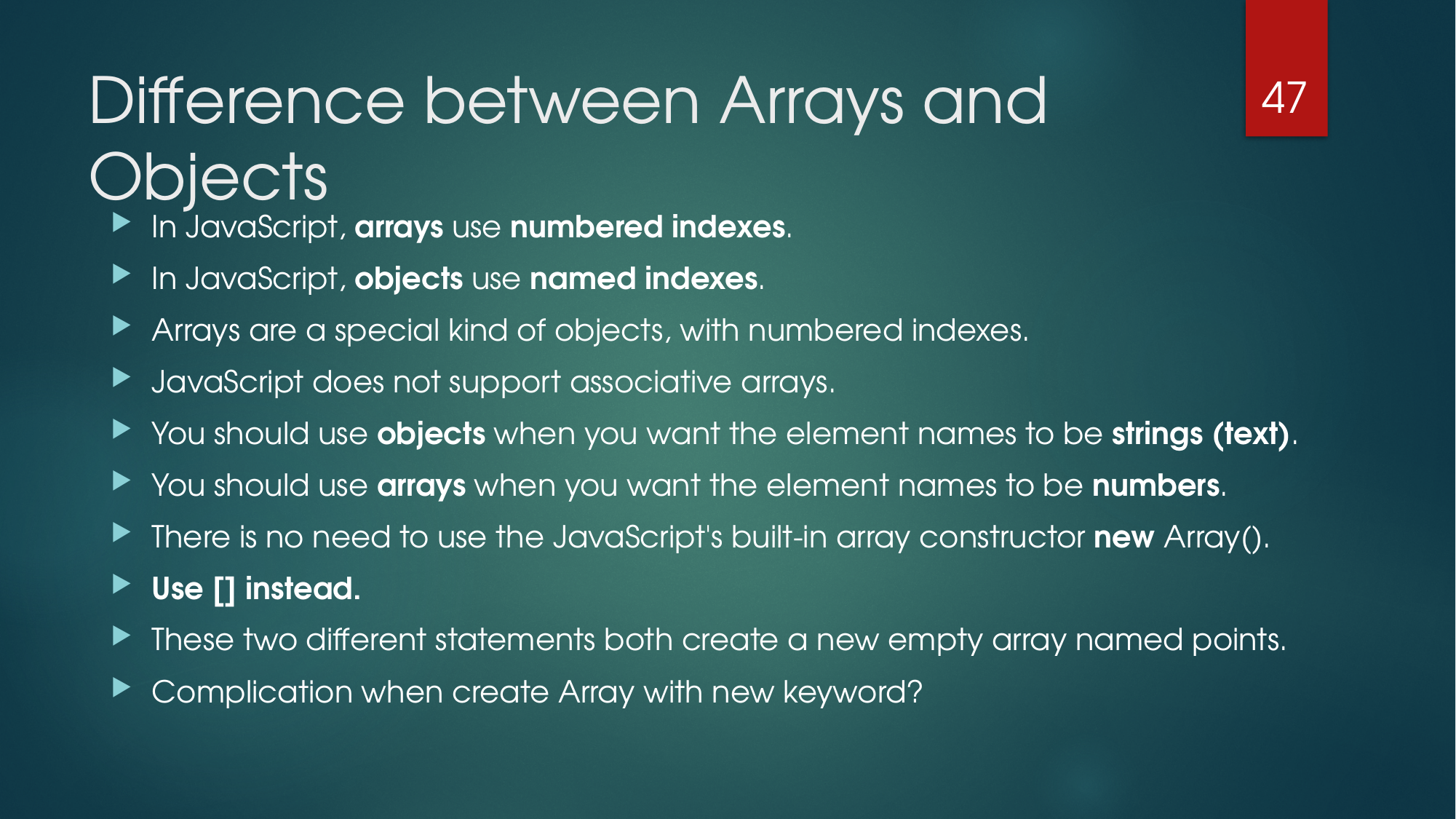

47
# Difference between Arrays and Objects
In JavaScript, arrays use numbered indexes.
In JavaScript, objects use named indexes.
Arrays are a special kind of objects, with numbered indexes.
JavaScript does not support associative arrays.
You should use objects when you want the element names to be strings (text).
You should use arrays when you want the element names to be numbers.
There is no need to use the JavaScript's built-in array constructor new Array().
Use [] instead.
These two different statements both create a new empty array named points.
Complication when create Array with new keyword?